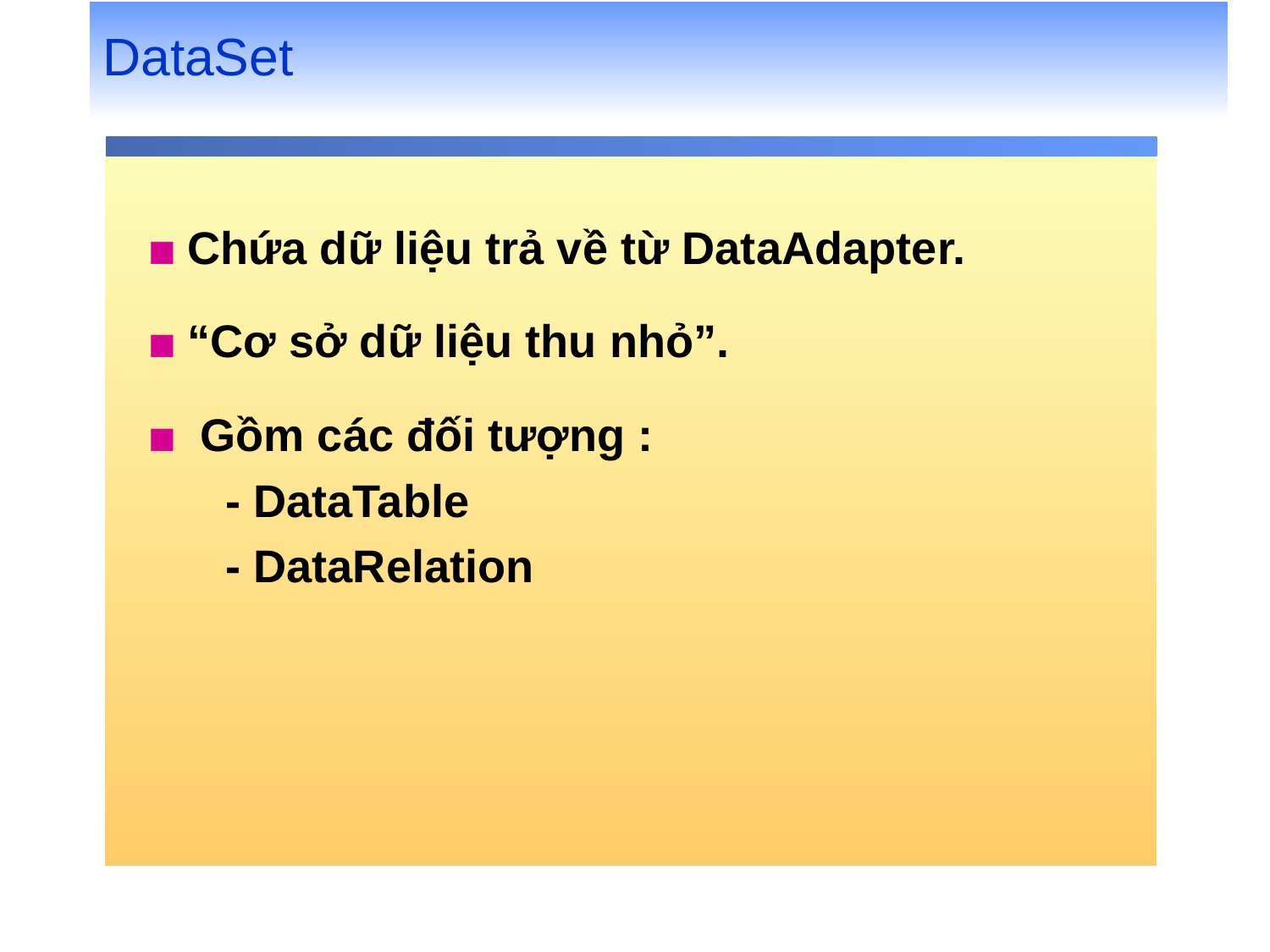

# DataSet
Chứa dữ liệu trả về từ DataAdapter.
“Cơ sở dữ liệu thu nhỏ”.
 Gồm các đối tượng :
   - DataTable
   - DataRelation